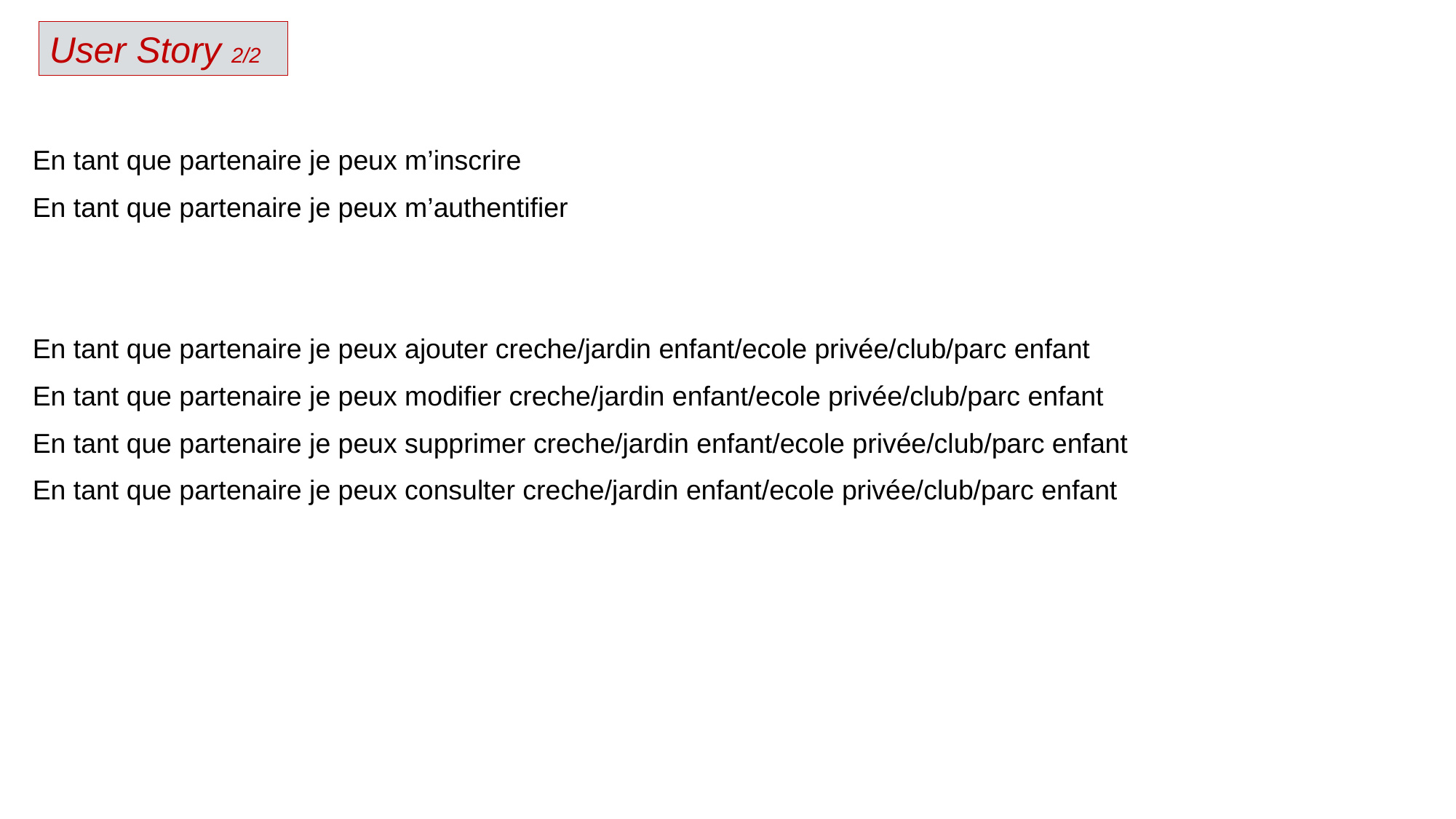

User Story 2/2
En tant que partenaire je peux m’inscrire
En tant que partenaire je peux m’authentifier

En tant que partenaire je peux ajouter creche/jardin enfant/ecole privée/club/parc enfant
En tant que partenaire je peux modifier creche/jardin enfant/ecole privée/club/parc enfant
En tant que partenaire je peux supprimer creche/jardin enfant/ecole privée/club/parc enfant
En tant que partenaire je peux consulter creche/jardin enfant/ecole privée/club/parc enfant